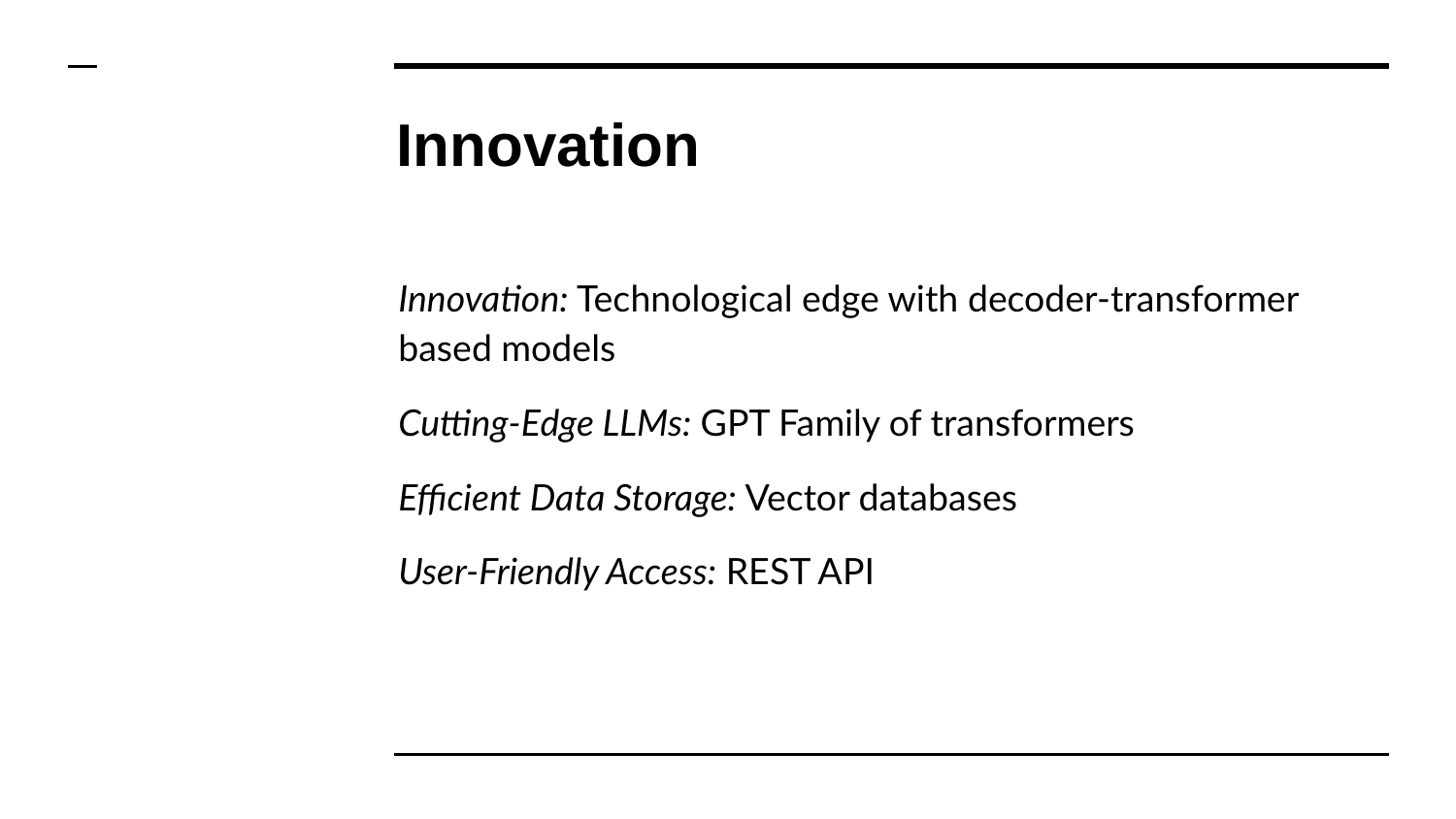

# Innovation
Innovation: Technological edge with decoder-transformer based models
Cutting-Edge LLMs: GPT Family of transformers
Efficient Data Storage: Vector databases
User-Friendly Access: REST API